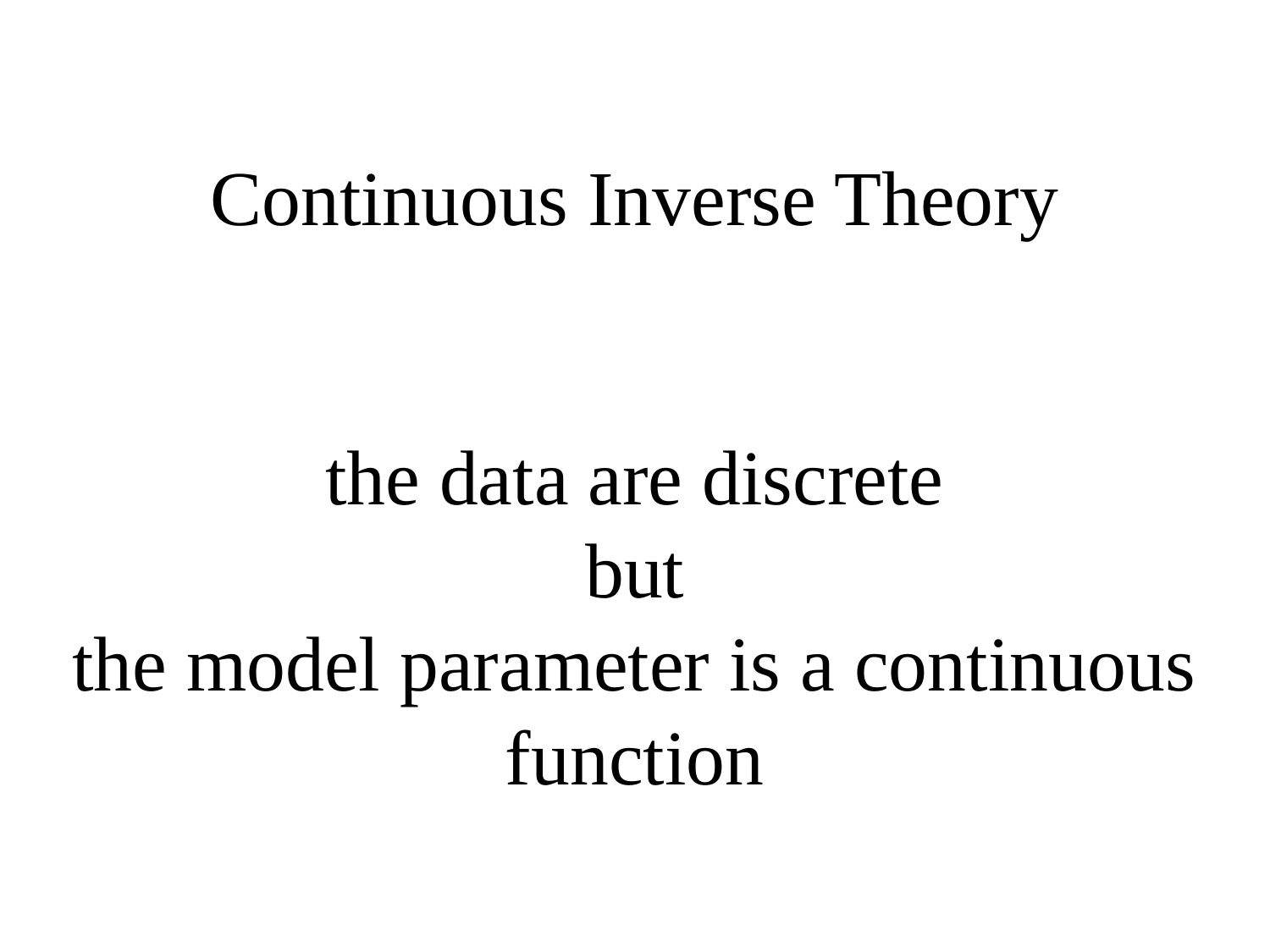

# Continuous Inverse Theory the data are discrete but the model parameter is a continuous function